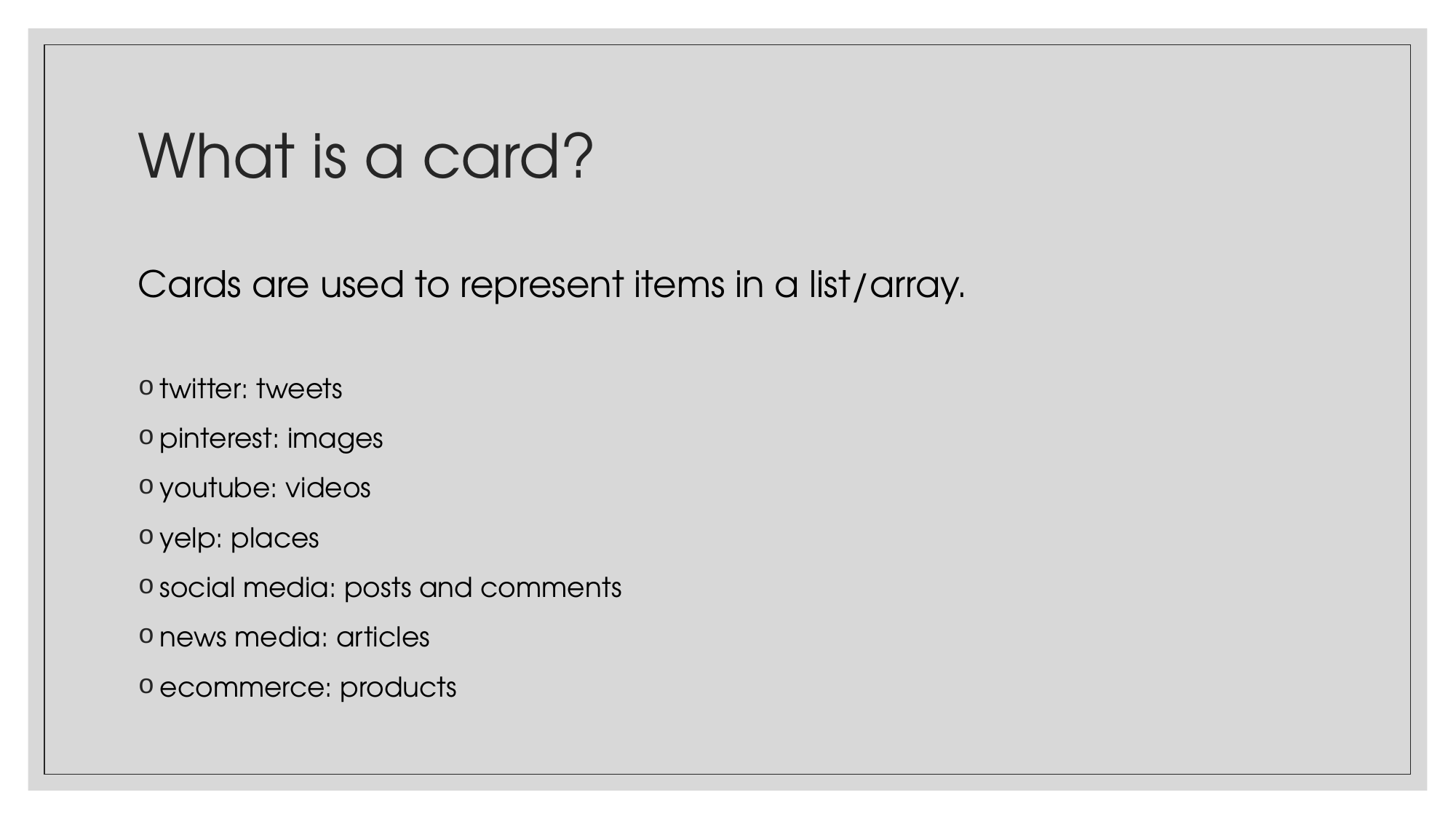

# What is a card?
Cards are used to represent items in a list/array.

twitter: tweets
pinterest: images
youtube: videos
yelp: places
social media: posts and comments
news media: articles
ecommerce: products